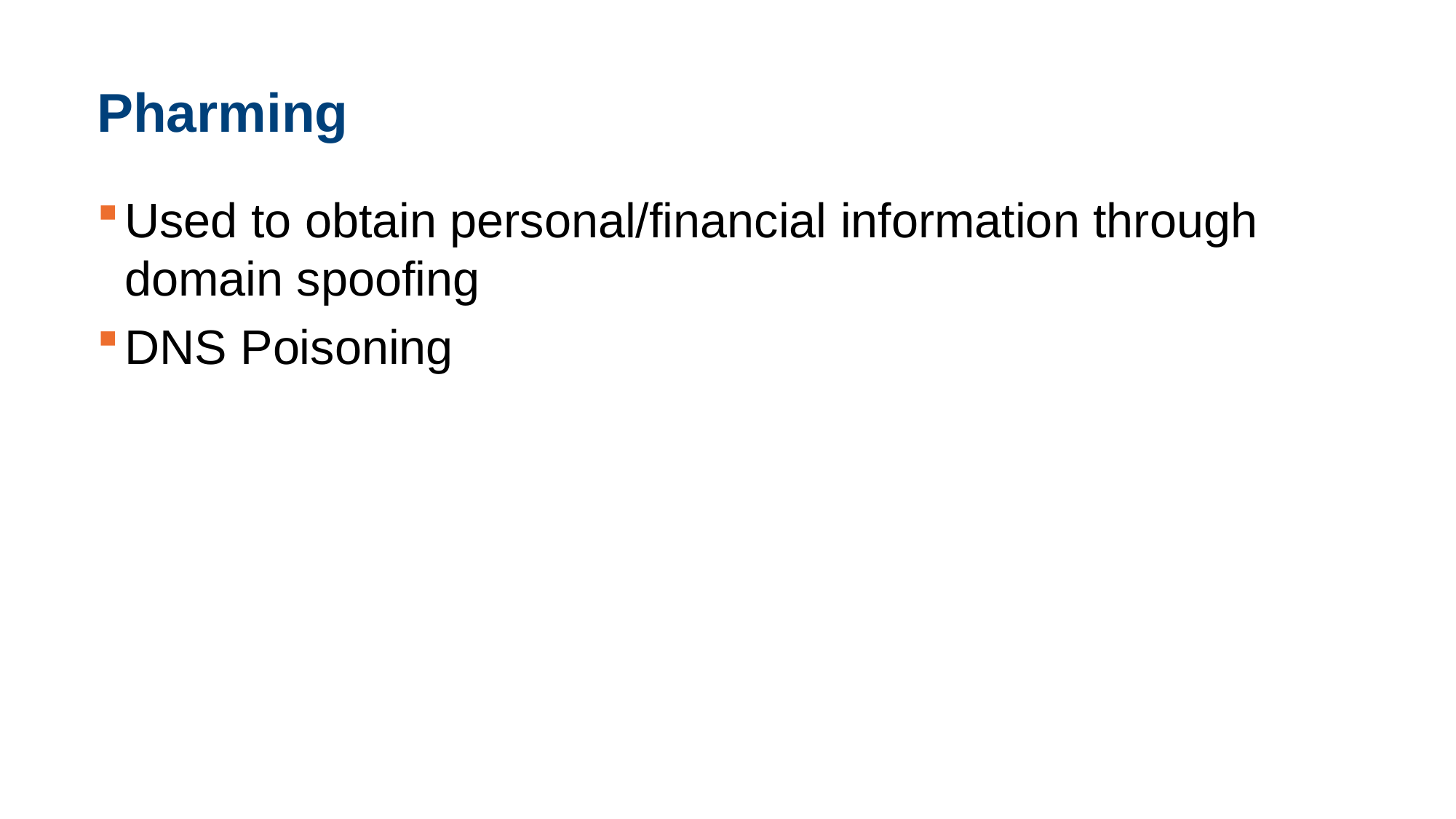

# Pharming
Used to obtain personal/financial information through domain spoofing
DNS Poisoning